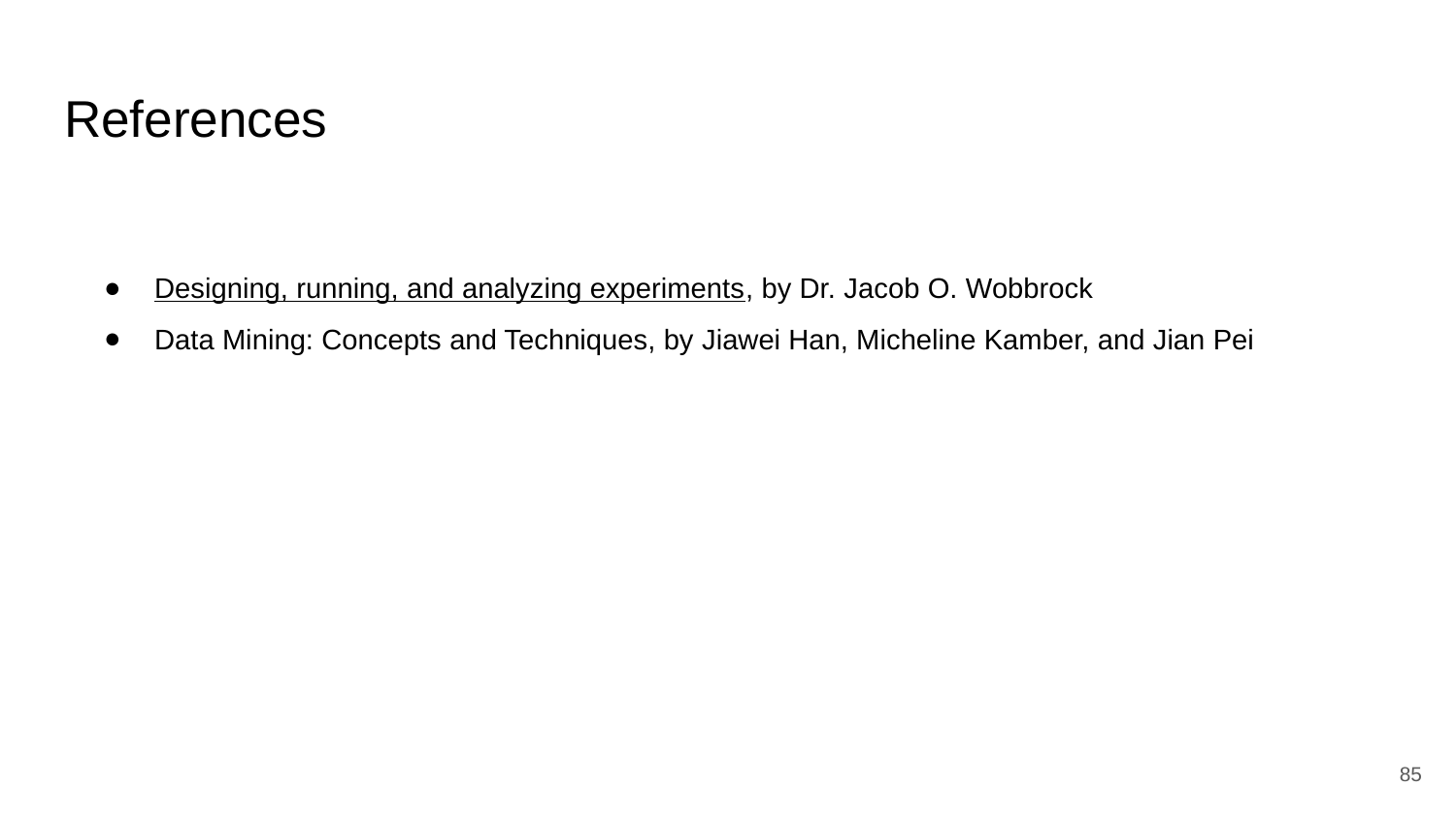

References
Designing, running, and analyzing experiments, by Dr. Jacob O. Wobbrock
Data Mining: Concepts and Techniques, by Jiawei Han, Micheline Kamber, and Jian Pei
85